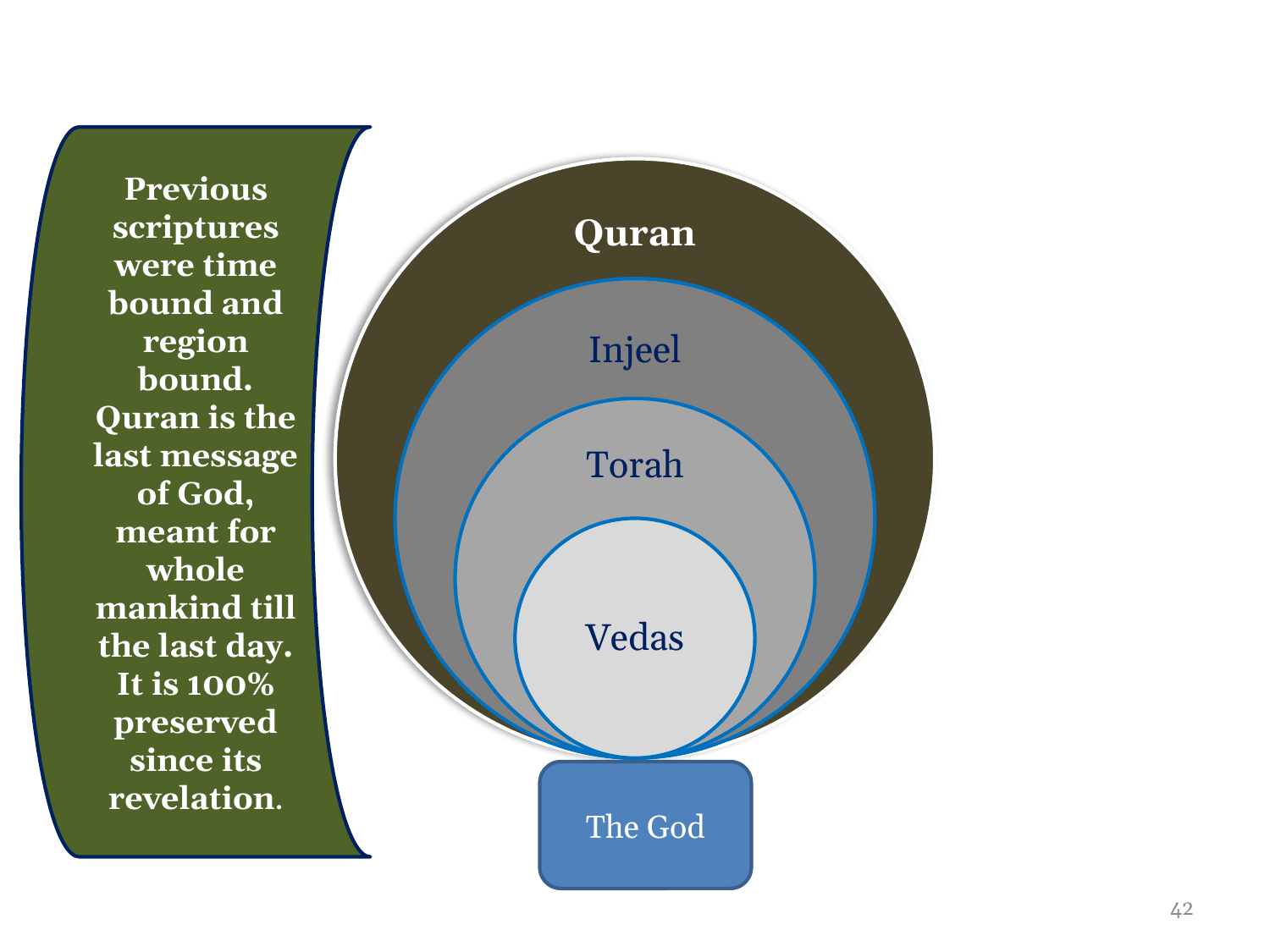

Previous scriptures were time bound and region bound. Quran is the last message of God, meant for whole mankind till the last day. It is 100% preserved since its revelation.
Quran
Injeel
Torah
Vedas
The God
42